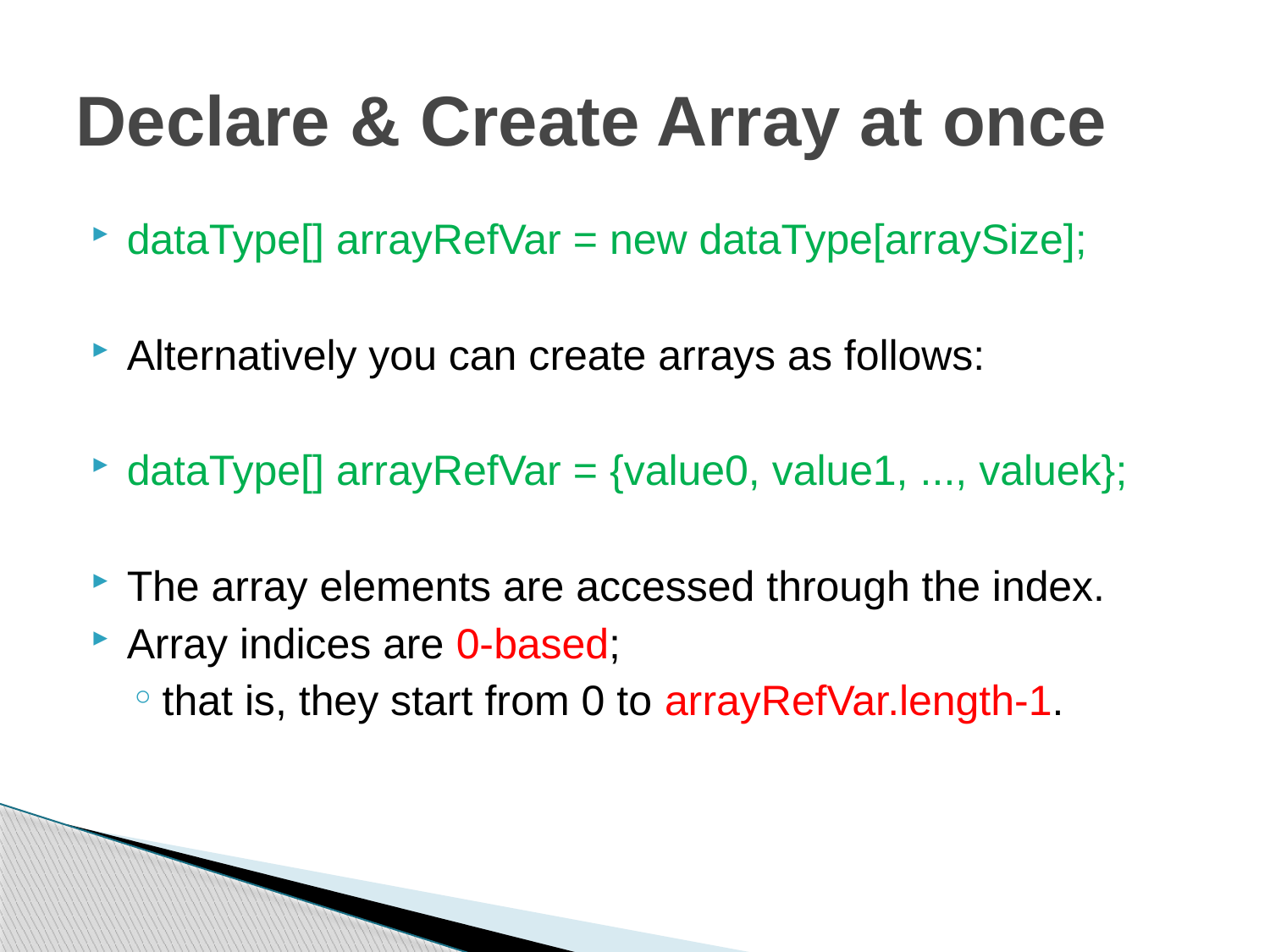

# Declare & Create Array at once
dataType[] arrayRefVar = new dataType[arraySize];

Alternatively you can create arrays as follows:

dataType[] arrayRefVar = {value0, value1, ..., valuek};

The array elements are accessed through the index.
Array indices are 0-based;
that is, they start from 0 to arrayRefVar.length-1.